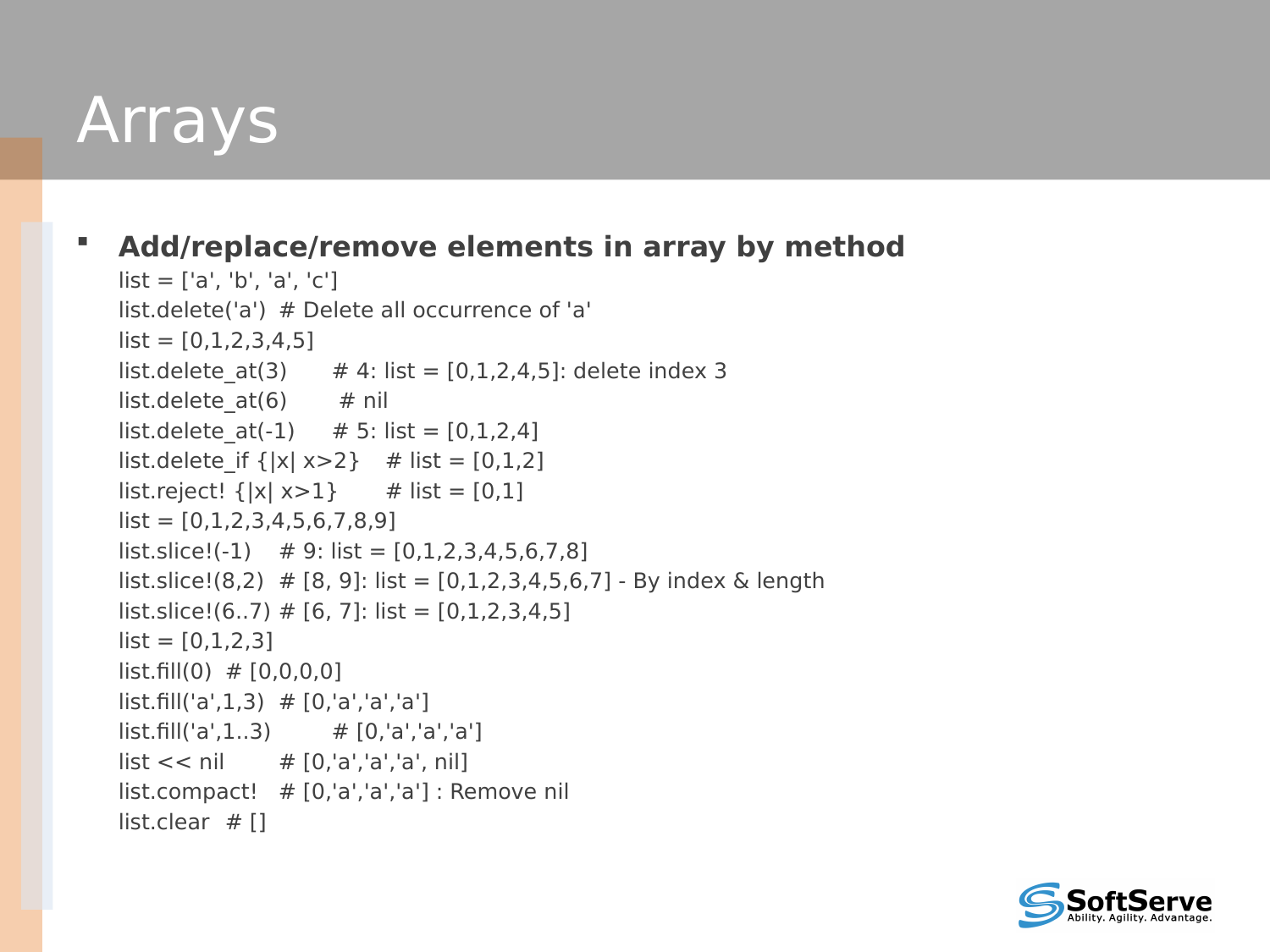

# Arrays
Add/replace/remove elements in array by method
	list = ['a', 'b', 'a', 'c']
	list.delete('a') 			# Delete all occurrence of 'a'
	list = [0,1,2,3,4,5]
	list.delete_at(3) 		# 4: list = [0,1,2,4,5]: delete index 3
	list.delete_at(6)			 # nil
	list.delete_at(-1) 		# 5: list = [0,1,2,4]
	list.delete_if {|x| x>2} 		# list = [0,1,2]
	list.reject! {|x| x>1} 		# list = [0,1]
	list = [0,1,2,3,4,5,6,7,8,9]
	list.slice!(-1) 			# 9: list = [0,1,2,3,4,5,6,7,8]
	list.slice!(8,2) 		# [8, 9]: list = [0,1,2,3,4,5,6,7] - By index & length
	list.slice!(6..7) 		# [6, 7]: list = [0,1,2,3,4,5]
	list = [0,1,2,3]
	list.fill(0) 		# [0,0,0,0]
	list.fill('a',1,3) 		# [0,'a','a','a']
	list.fill('a',1..3) 		# [0,'a','a','a']
	list << nil 		# [0,'a','a','a', nil]
	list.compact! 		# [0,'a','a','a'] : Remove nil
	list.clear 		# []